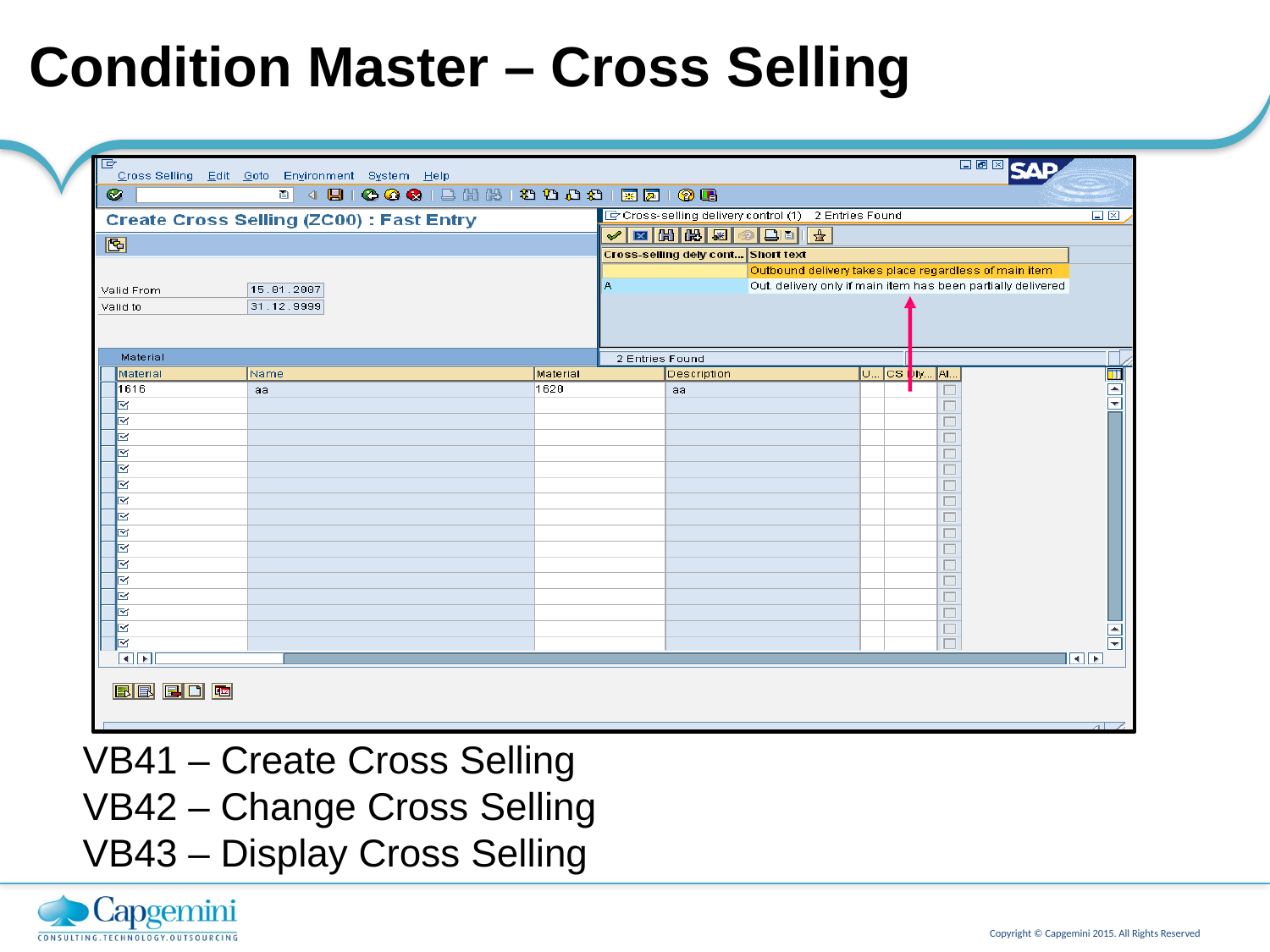

# Condition Master – Cross Selling

VB41 – Create Cross Selling  VB42 – Change Cross Selling  VB43 – Display Cross Selling